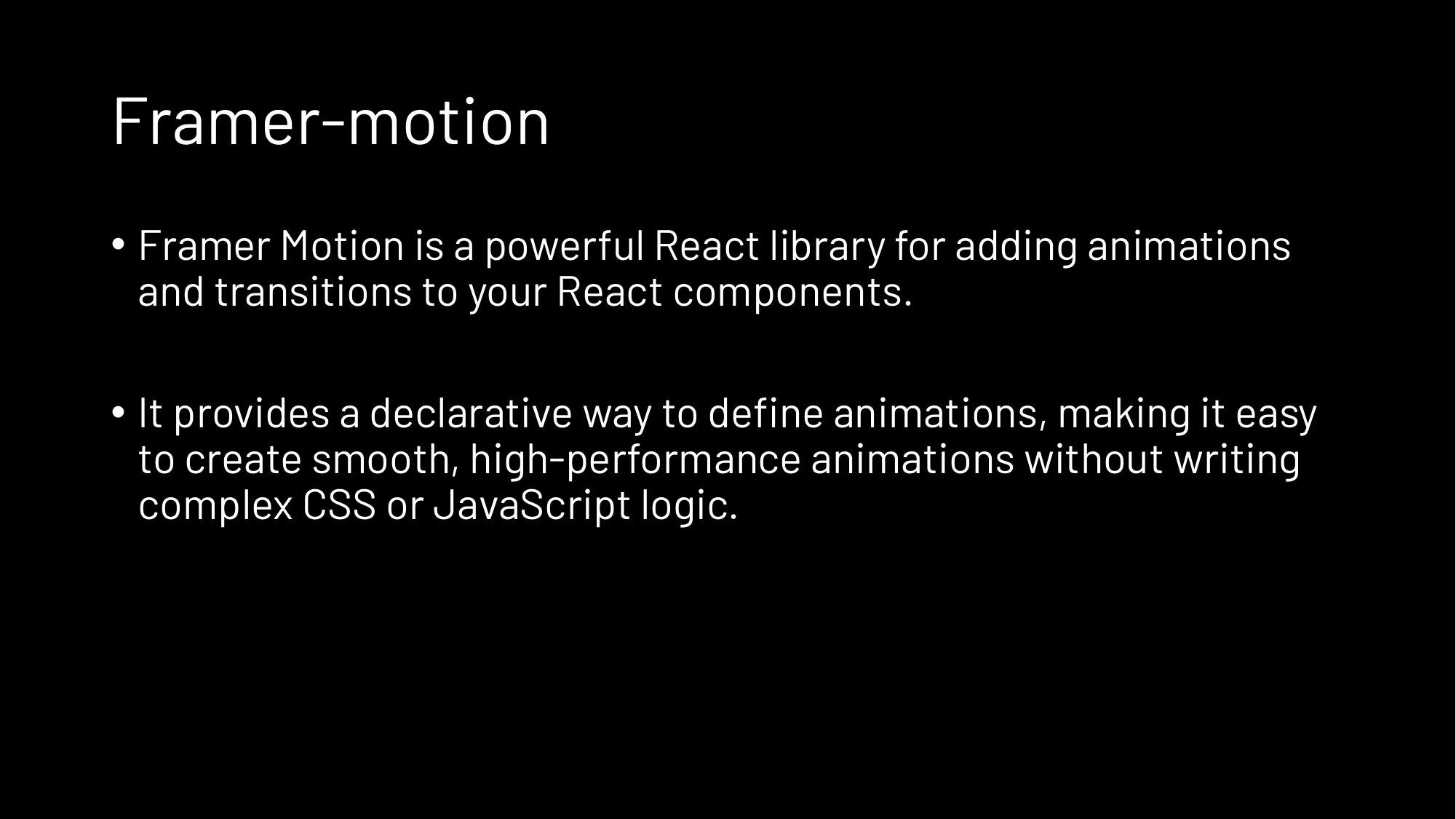

# Framer-motion
Framer Motion is a powerful React library for adding animations and transitions to your React components.

It provides a declarative way to define animations, making it easy to create smooth, high-performance animations without writing complex CSS or JavaScript logic.